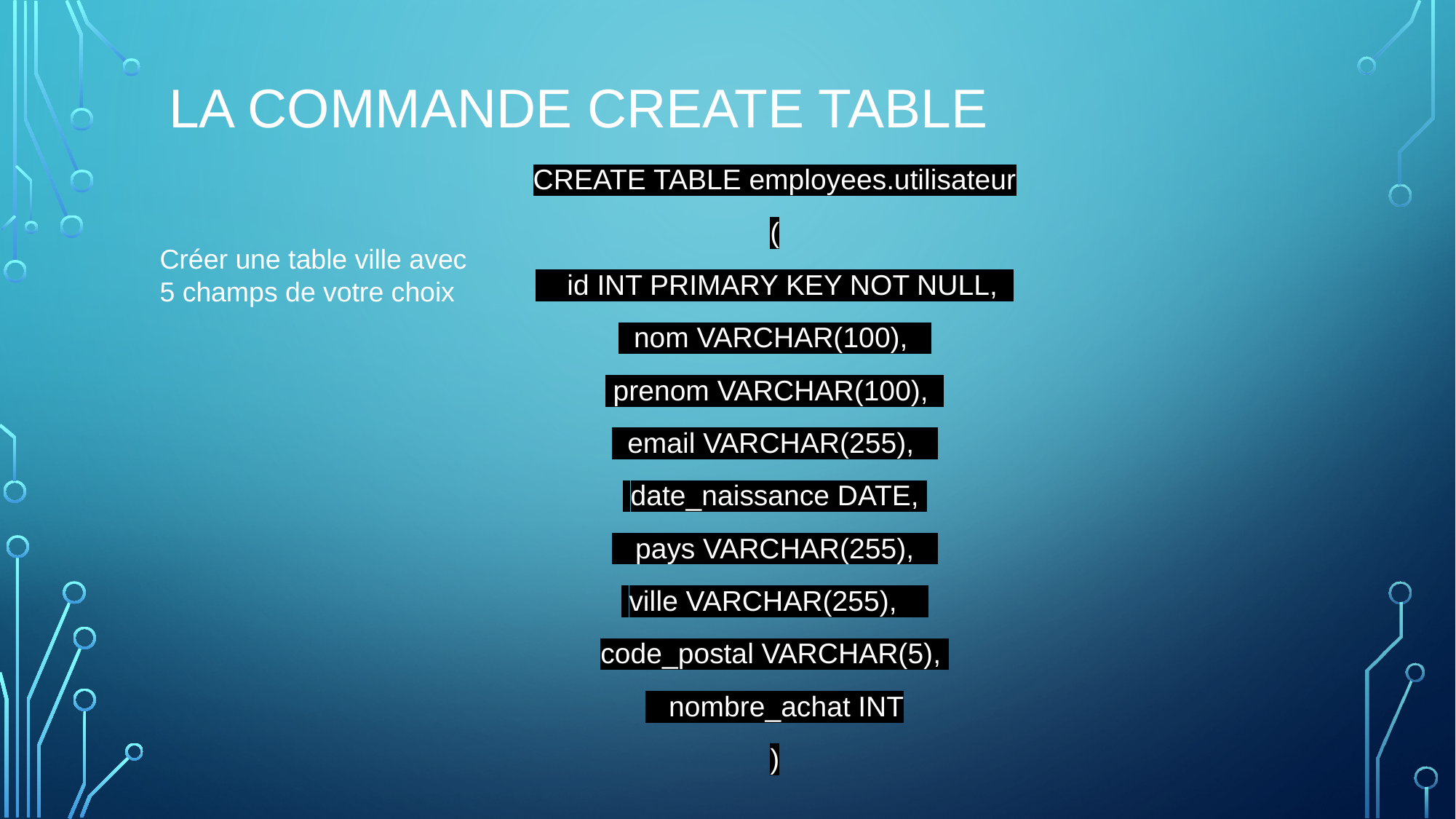

# La commande CREATE TABLE
CREATE TABLE employees.utilisateur
(
    id INT PRIMARY KEY NOT NULL,
  nom VARCHAR(100),
 prenom VARCHAR(100),
  email VARCHAR(255),
 date_naissance DATE,
   pays VARCHAR(255),
 ville VARCHAR(255),
code_postal VARCHAR(5),
   nombre_achat INT
)
Créer une table ville avec 5 champs de votre choix